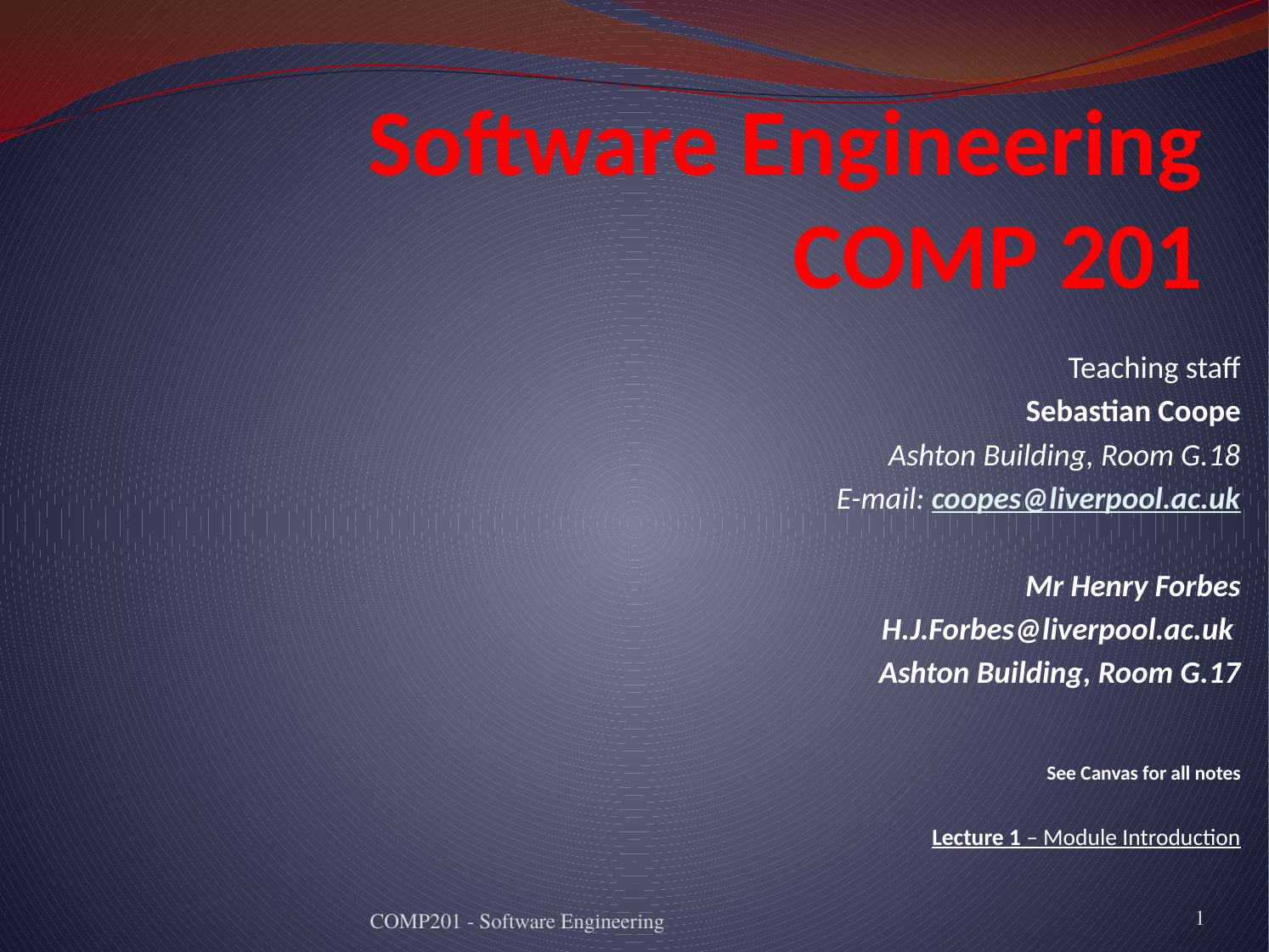

# Software Engineering COMP 201

Teaching staff
Sebastian Coope
Ashton Building, Room G.18
E-mail: coopes@liverpool.ac.uk

Mr Henry Forbes
H.J.Forbes@liverpool.ac.uk
Ashton Building, Room G.17

See Canvas for all notes

Lecture 1 – Module Introduction

COMP201 - Software Engineering
1